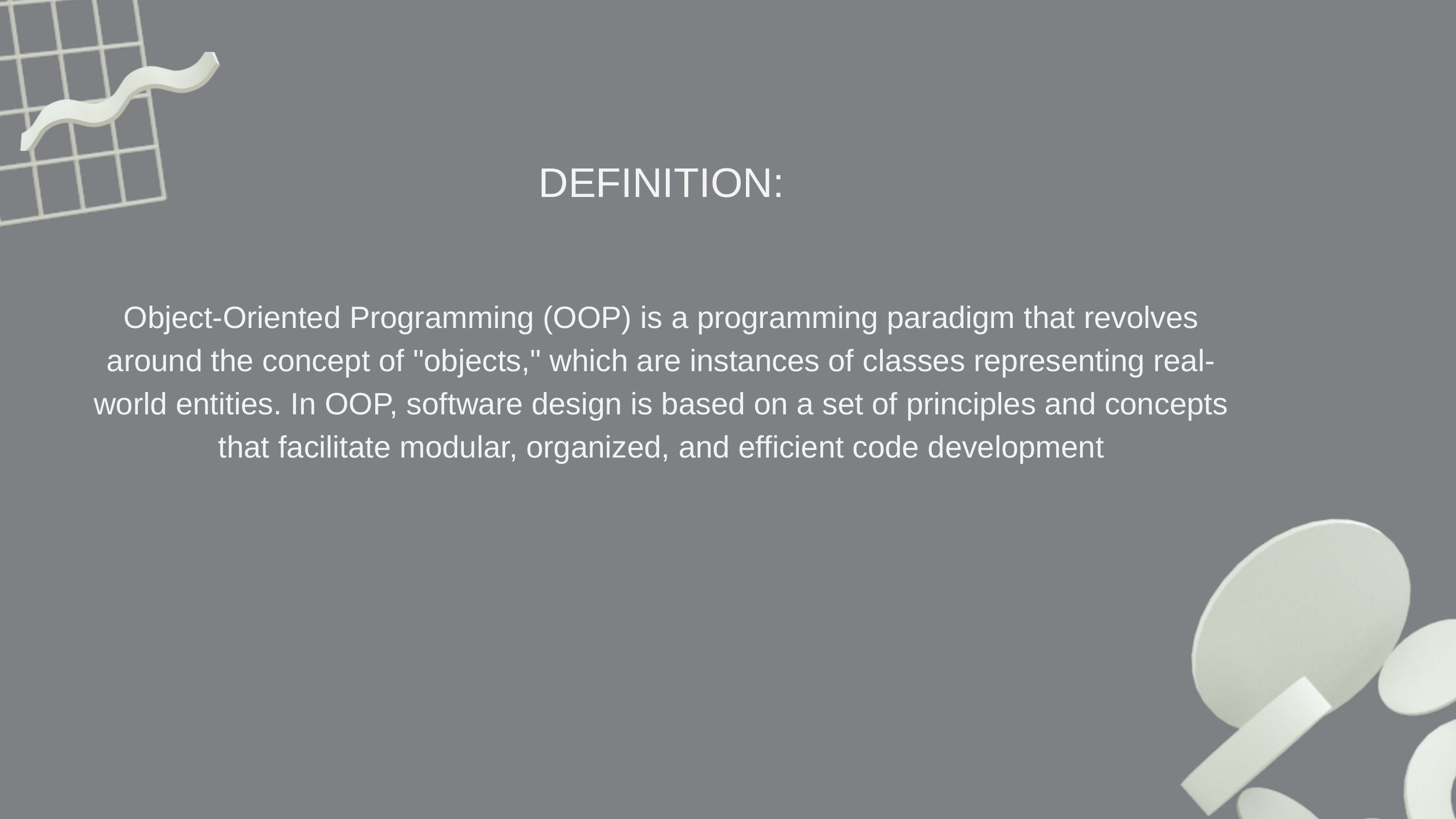

DEFINITION:
Object-Oriented Programming (OOP) is a programming paradigm that revolves around the concept of "objects," which are instances of classes representing real-world entities. In OOP, software design is based on a set of principles and concepts that facilitate modular, organized, and efficient code development